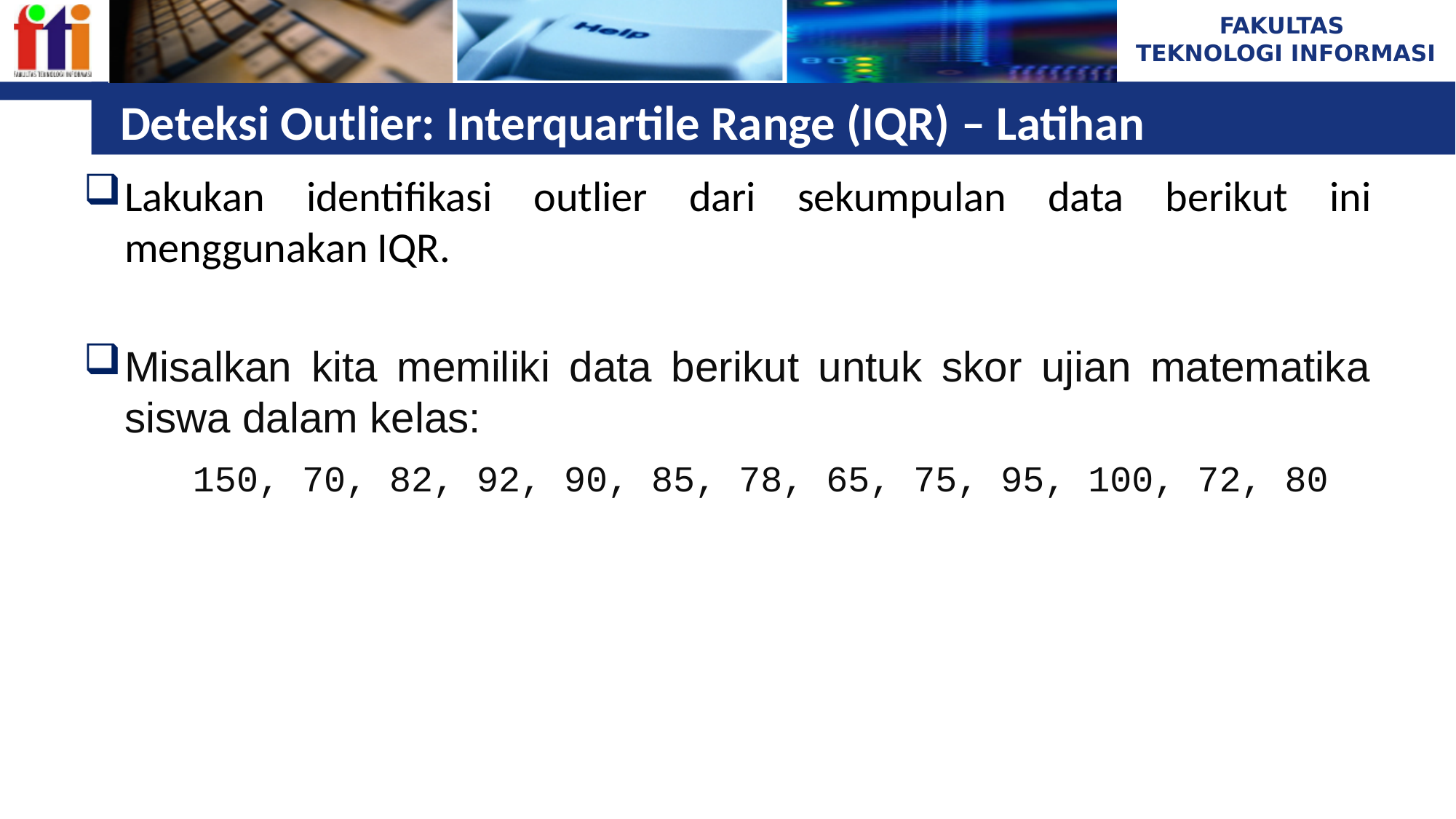

# Deteksi Outlier: Interquartile Range (IQR) – Latihan
Lakukan identifikasi outlier dari sekumpulan data berikut ini menggunakan IQR.

Misalkan kita memiliki data berikut untuk skor ujian matematika siswa dalam kelas:
	150, 70, 82, 92, 90, 85, 78, 65, 75, 95, 100, 72, 80